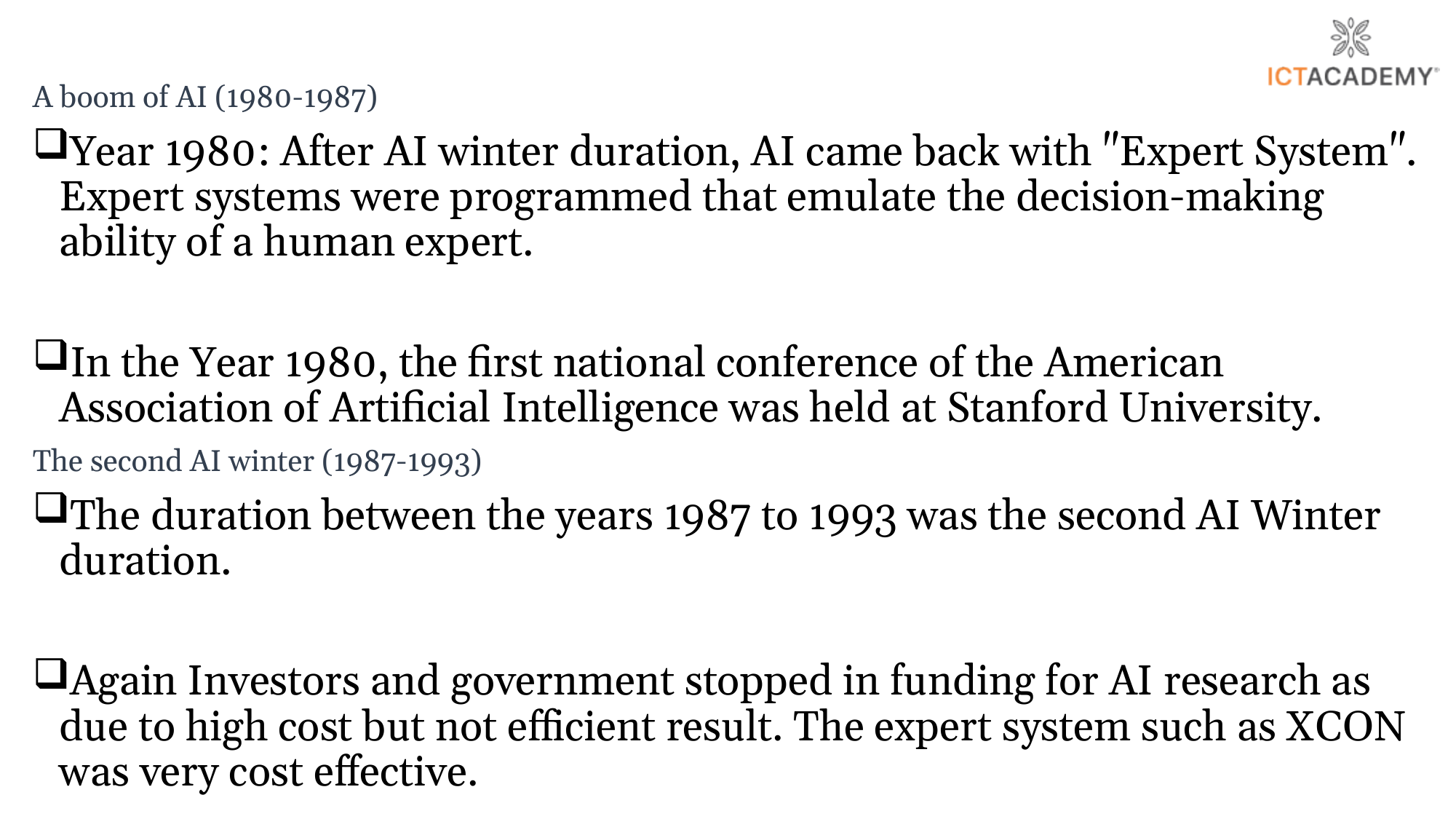

A boom of AI (1980-1987)
Year 1980: After AI winter duration, AI came back with "Expert System". Expert systems were programmed that emulate the decision-making ability of a human expert.

In the Year 1980, the first national conference of the American Association of Artificial Intelligence was held at Stanford University.
The second AI winter (1987-1993)
The duration between the years 1987 to 1993 was the second AI Winter duration.

Again Investors and government stopped in funding for AI research as due to high cost but not efficient result. The expert system such as XCON was very cost effective.